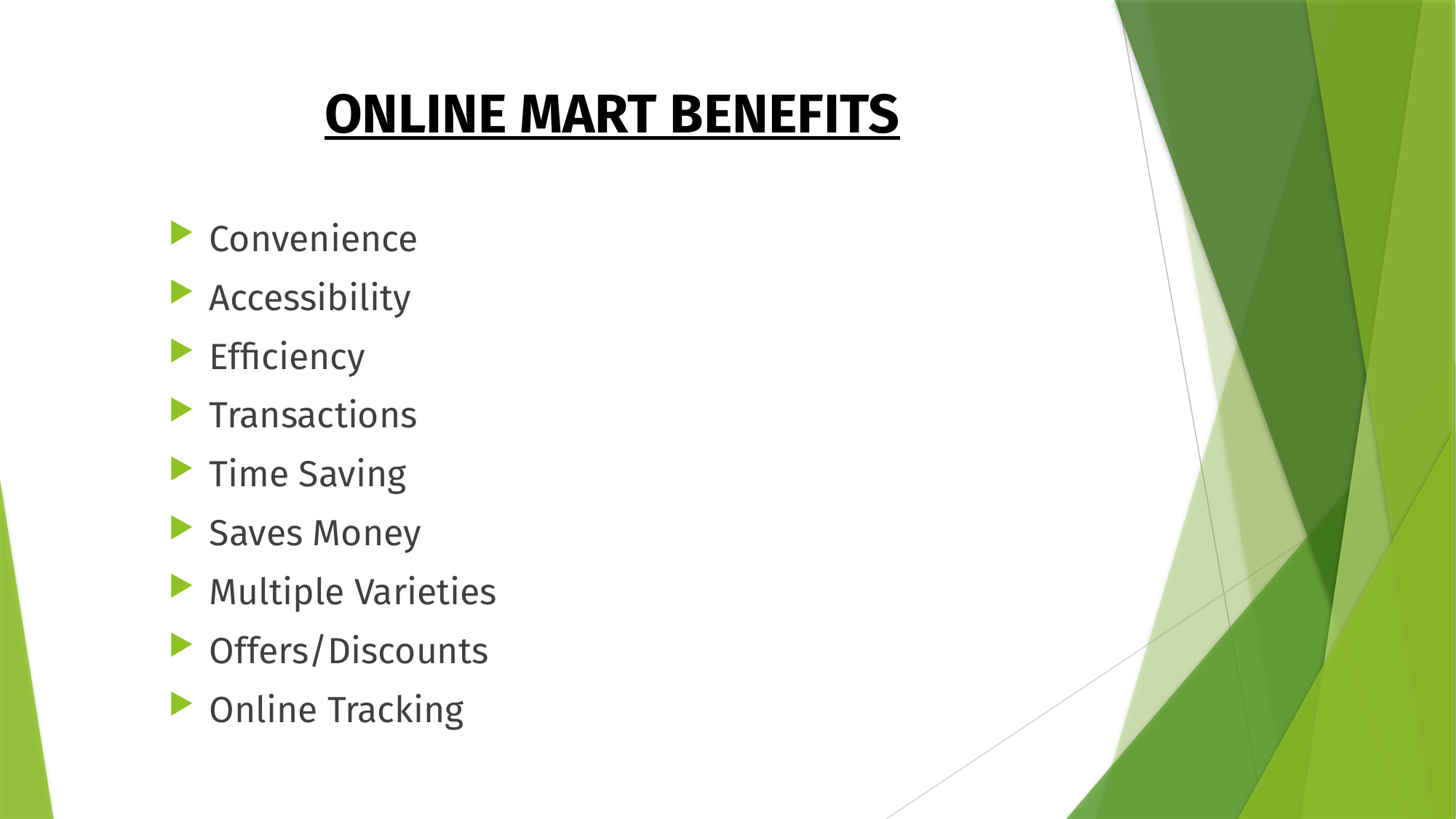

# ONLINE MART BENEFITS
Convenience
Accessibility
Efficiency
Transactions
Time Saving
Saves Money
Multiple Varieties
Offers/Discounts
Online Tracking